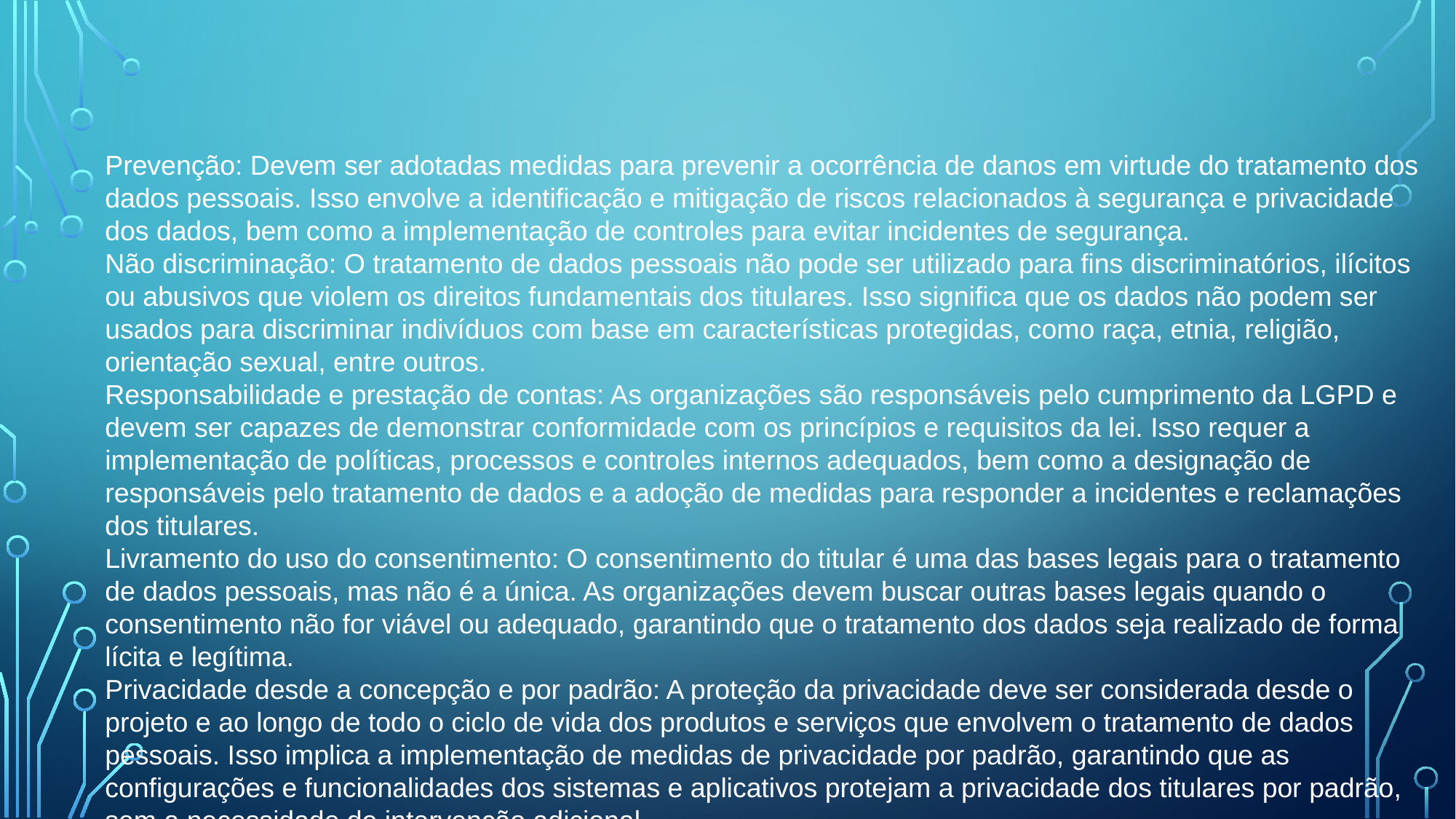

.
Prevenção: Devem ser adotadas medidas para prevenir a ocorrência de danos em virtude do tratamento dos dados pessoais. Isso envolve a identificação e mitigação de riscos relacionados à segurança e privacidade dos dados, bem como a implementação de controles para evitar incidentes de segurança.
Não discriminação: O tratamento de dados pessoais não pode ser utilizado para fins discriminatórios, ilícitos ou abusivos que violem os direitos fundamentais dos titulares. Isso significa que os dados não podem ser usados para discriminar indivíduos com base em características protegidas, como raça, etnia, religião, orientação sexual, entre outros.
Responsabilidade e prestação de contas: As organizações são responsáveis pelo cumprimento da LGPD e devem ser capazes de demonstrar conformidade com os princípios e requisitos da lei. Isso requer a implementação de políticas, processos e controles internos adequados, bem como a designação de responsáveis pelo tratamento de dados e a adoção de medidas para responder a incidentes e reclamações dos titulares.
Livramento do uso do consentimento: O consentimento do titular é uma das bases legais para o tratamento de dados pessoais, mas não é a única. As organizações devem buscar outras bases legais quando o consentimento não for viável ou adequado, garantindo que o tratamento dos dados seja realizado de forma lícita e legítima.
Privacidade desde a concepção e por padrão: A proteção da privacidade deve ser considerada desde o projeto e ao longo de todo o ciclo de vida dos produtos e serviços que envolvem o tratamento de dados pessoais. Isso implica a implementação de medidas de privacidade por padrão, garantindo que as configurações e funcionalidades dos sistemas e aplicativos protejam a privacidade dos titulares por padrão, sem a necessidade de intervenção adicional.